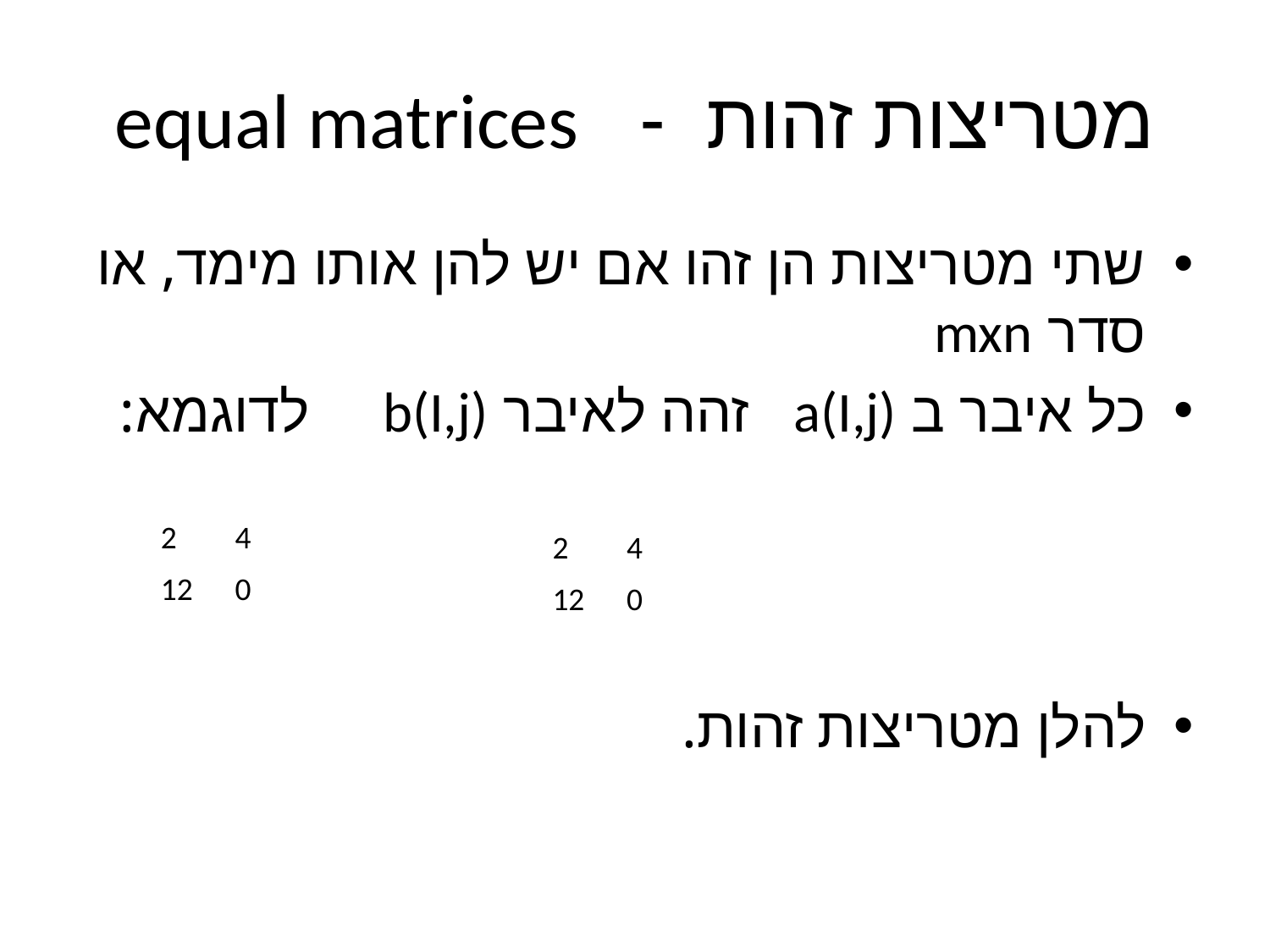

# מטריצות זהות  -   equal matrices
שתי מטריצות הן זהו אם יש להן אותו מימד, או סדר mxn
כל איבר ב a(I,j)   זהה לאיבר b(I,j)     לדוגמא:

להלן מטריצות זהות.
| 2 | 4 |
| --- | --- |
| 12 | 0 |
| 2 | 4 |
| --- | --- |
| 12 | 0 |